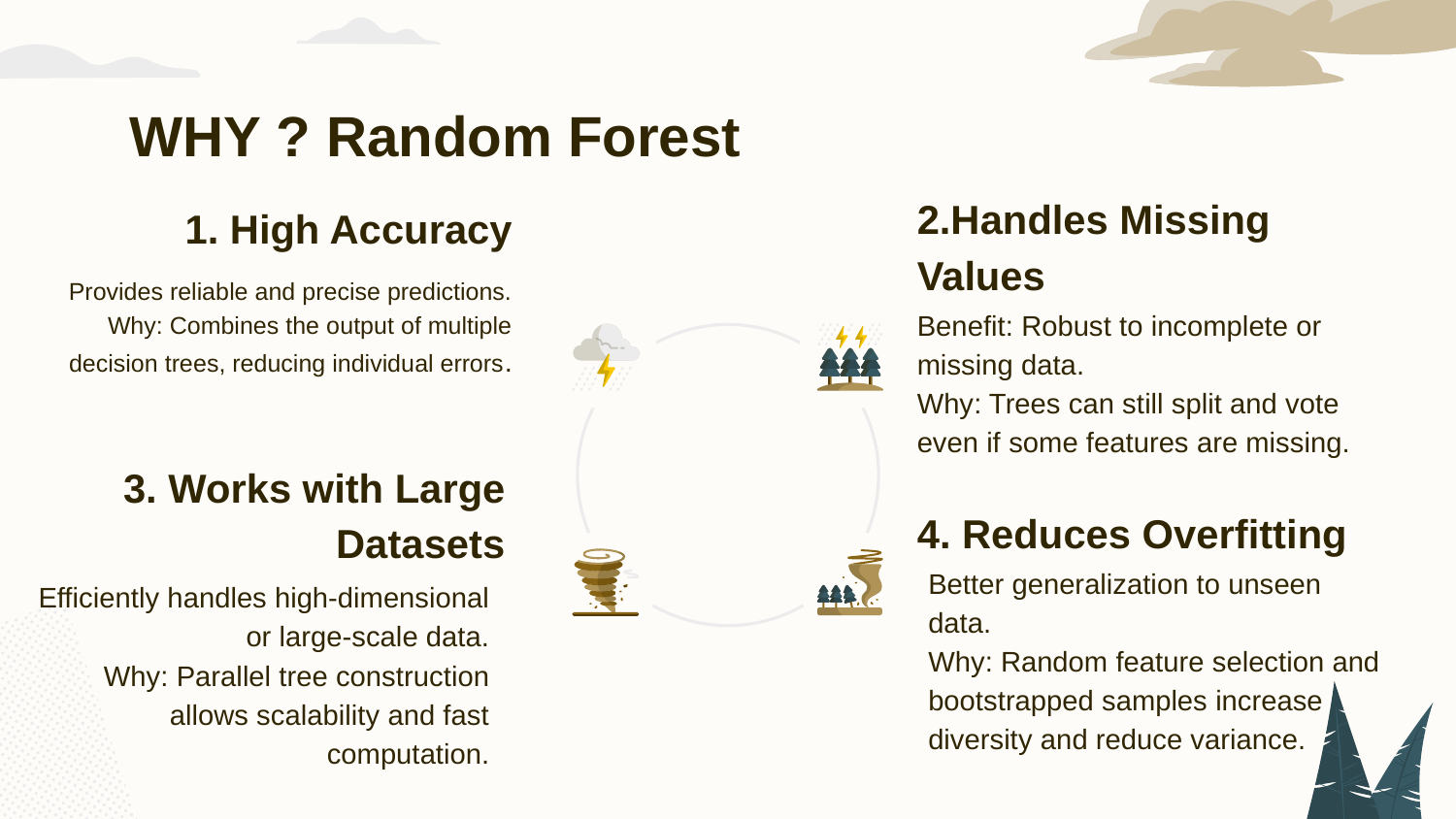

# WHY ? Random Forest
1. High Accuracy
2.Handles Missing Values
Provides reliable and precise predictions.
Why: Combines the output of multiple decision trees, reducing individual errors.
Benefit: Robust to incomplete or missing data.
Why: Trees can still split and vote even if some features are missing.

 4. Reduces Overfitting
3. Works with Large Datasets

Better generalization to unseen data.
Why: Random feature selection and bootstrapped samples increase diversity and reduce variance.

 Efficiently handles high-dimensional or large-scale data.
Why: Parallel tree construction allows scalability and fast computation.